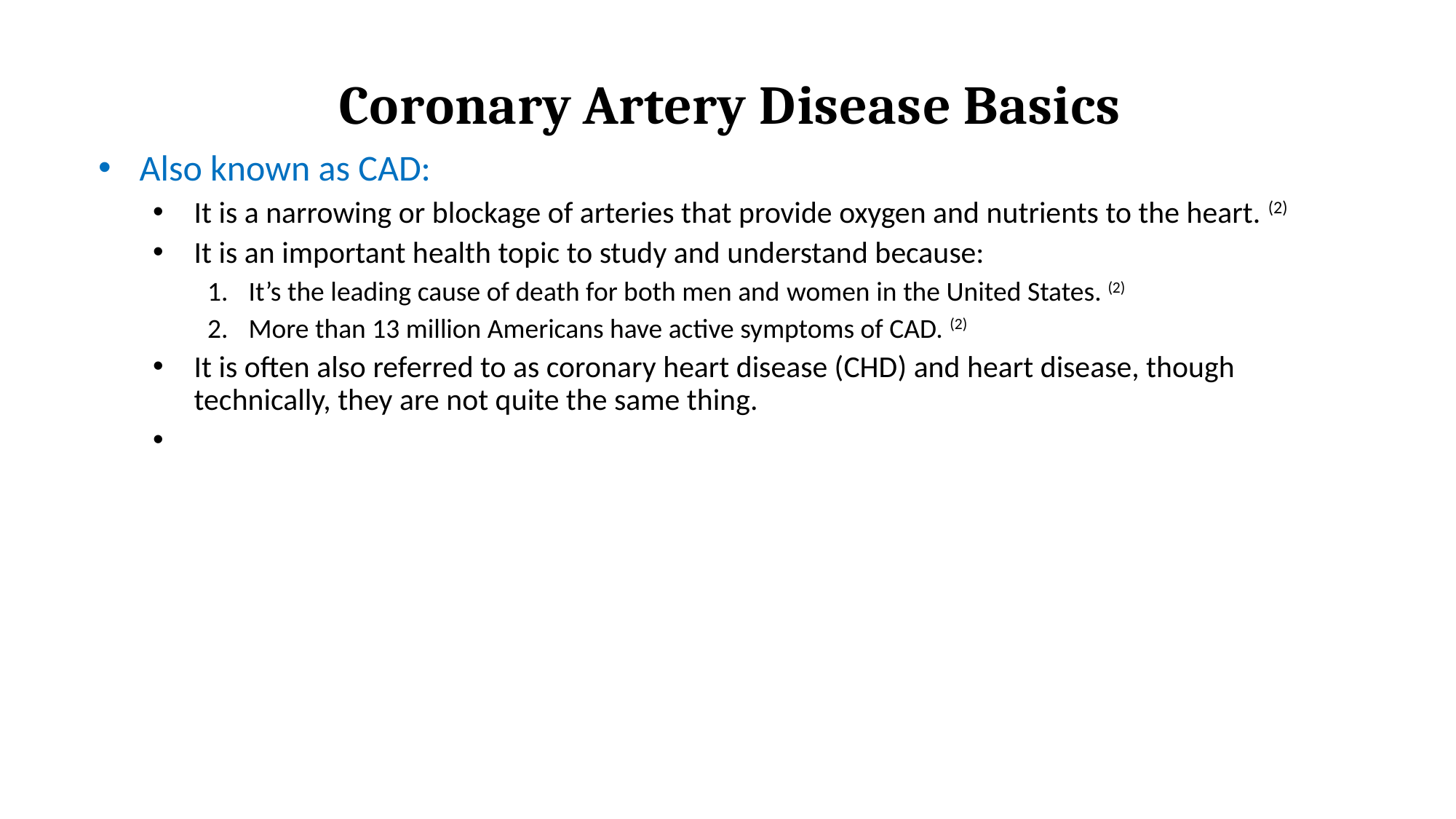

# Coronary Artery Disease Basics
Also known as CAD:
It is a narrowing or blockage of arteries that provide oxygen and nutrients to the heart. (2)
It is an important health topic to study and understand because:
It’s the leading cause of death for both men and women in the United States. (2)
More than 13 million Americans have active symptoms of CAD. (2)
It is often also referred to as coronary heart disease (CHD) and heart disease, though technically, they are not quite the same thing.